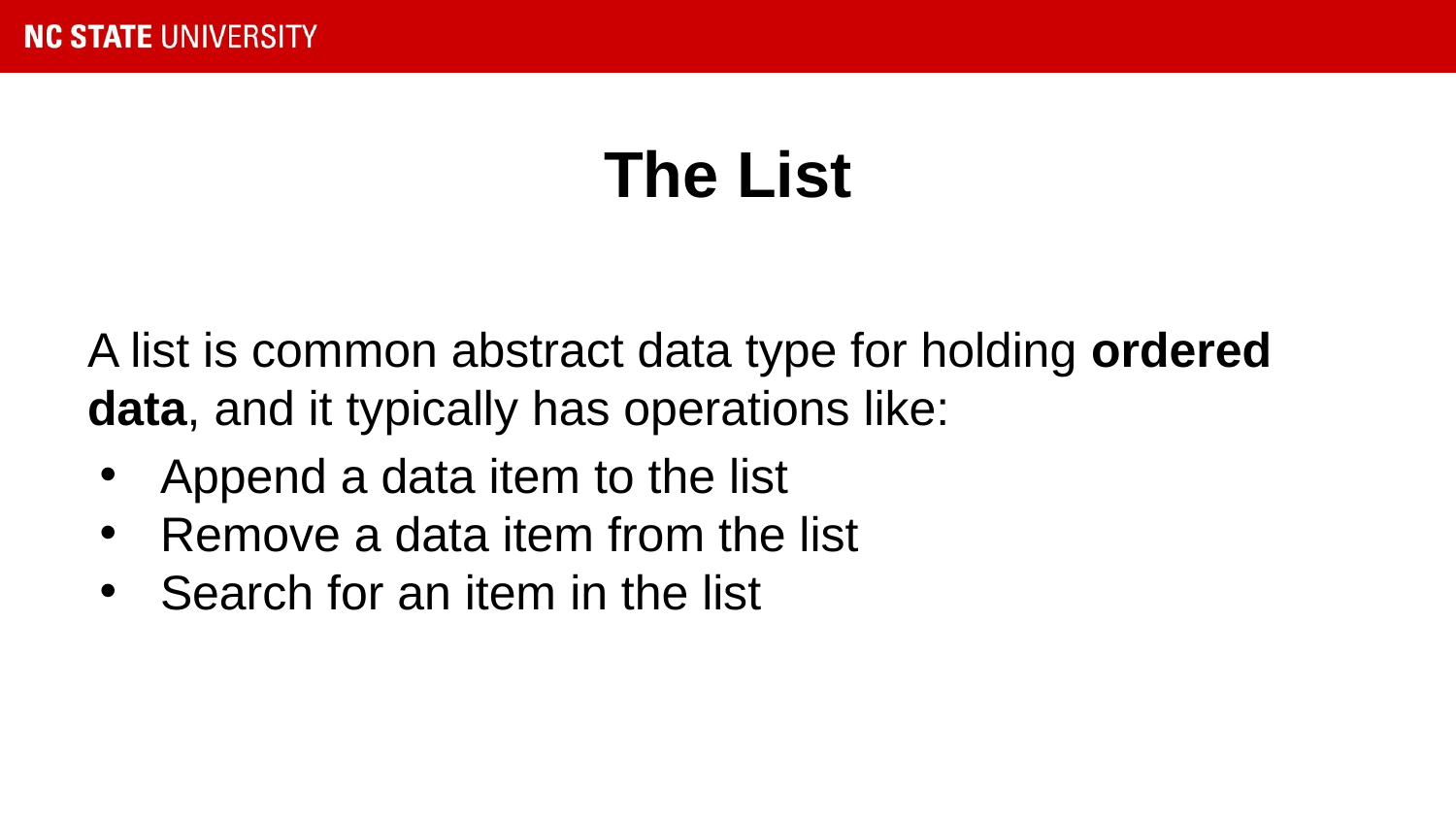

# The List
A list is common abstract data type for holding ordered data, and it typically has operations like:
Append a data item to the list
Remove a data item from the list
Search for an item in the list